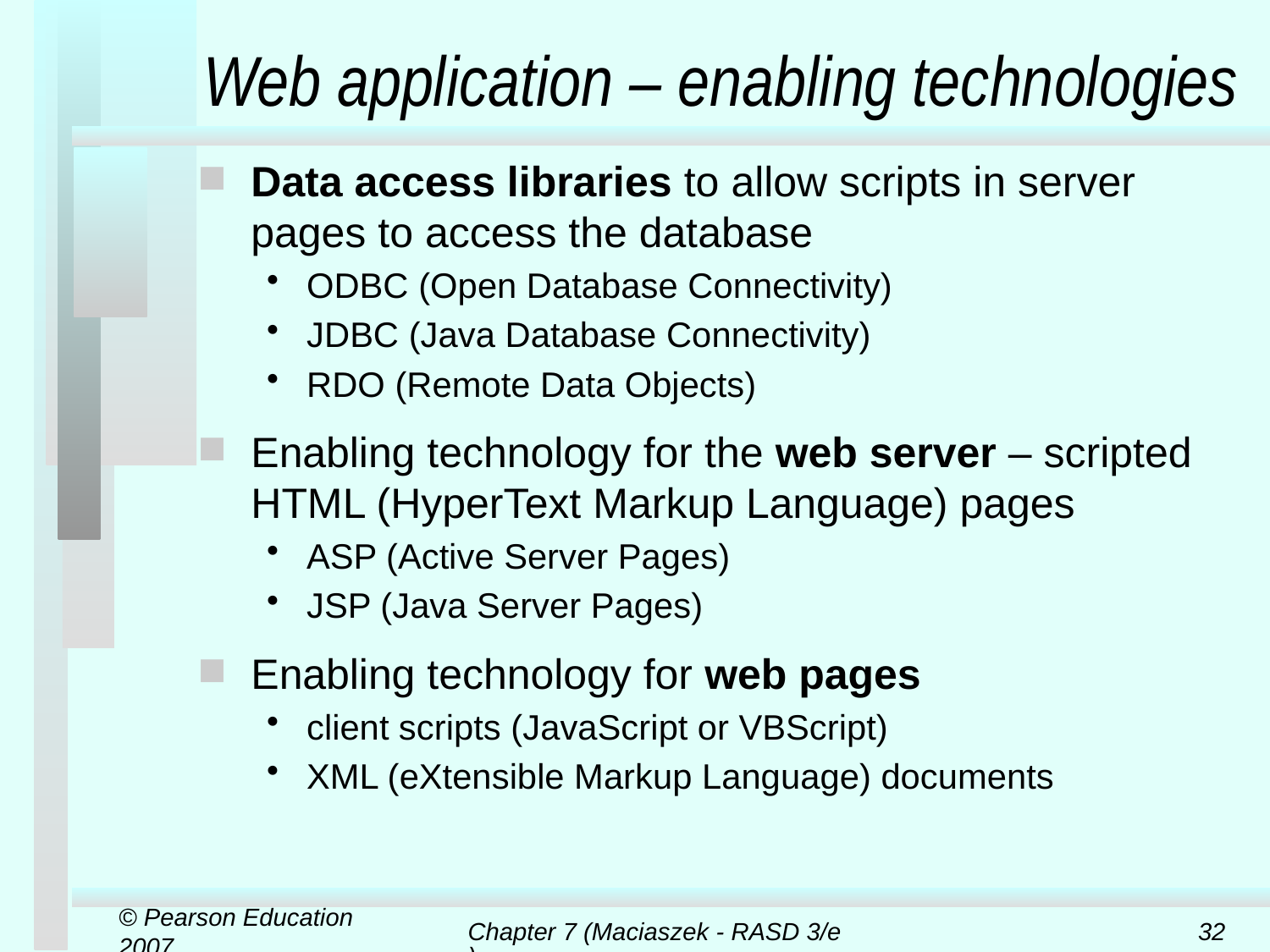

# Web application – enabling technologies
Data access libraries to allow scripts in server pages to access the database
ODBC (Open Database Connectivity)
JDBC (Java Database Connectivity)
RDO (Remote Data Objects)
Enabling technology for the web server – scripted HTML (HyperText Markup Language) pages
ASP (Active Server Pages)
JSP (Java Server Pages)
Enabling technology for web pages
client scripts (JavaScript or VBScript)
XML (eXtensible Markup Language) documents
© Pearson Education 2007
Chapter 7 (Maciaszek - RASD 3/e)
32